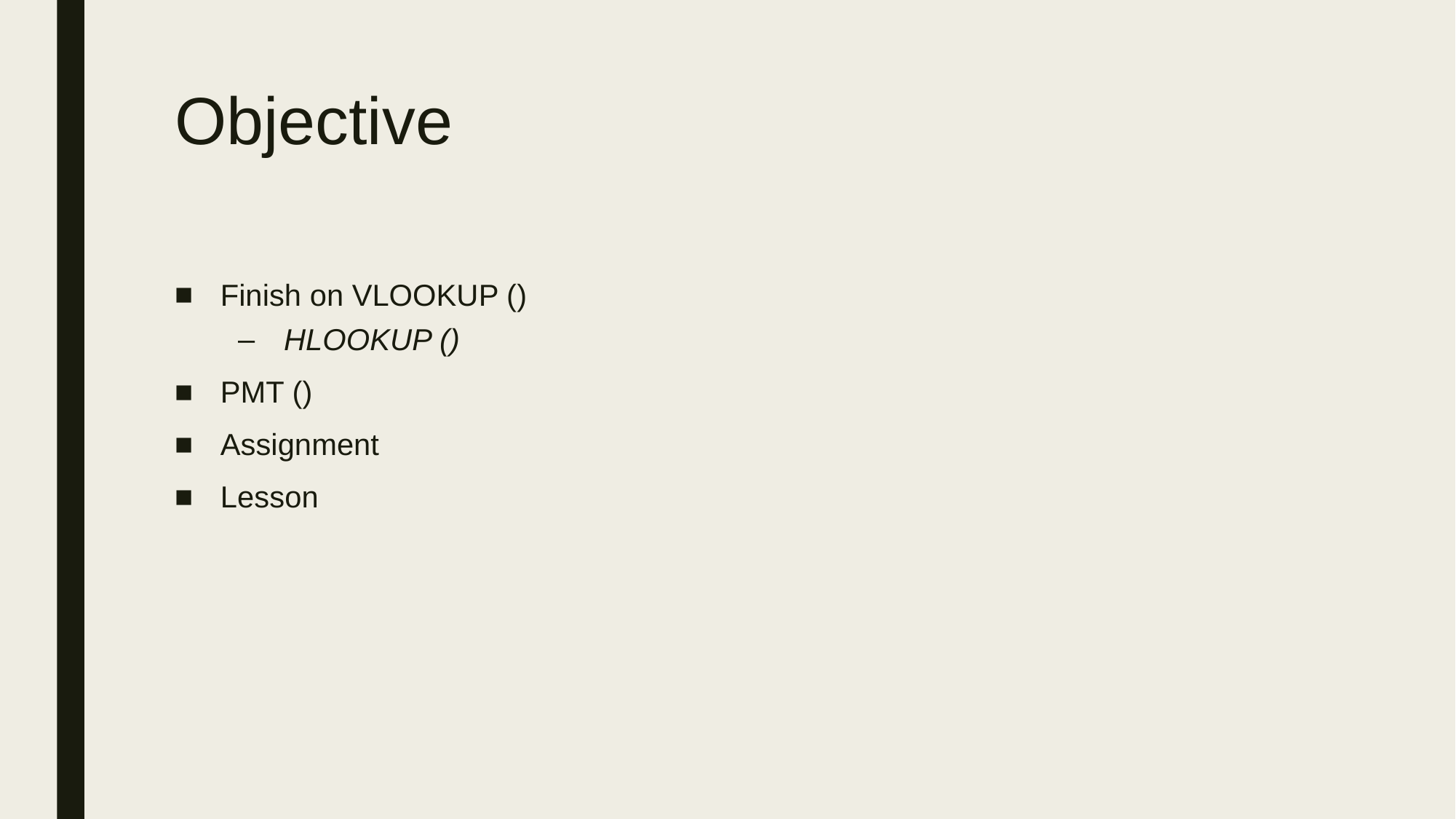

# Objective
Finish on VLOOKUP ()
HLOOKUP ()
PMT ()
Assignment
Lesson